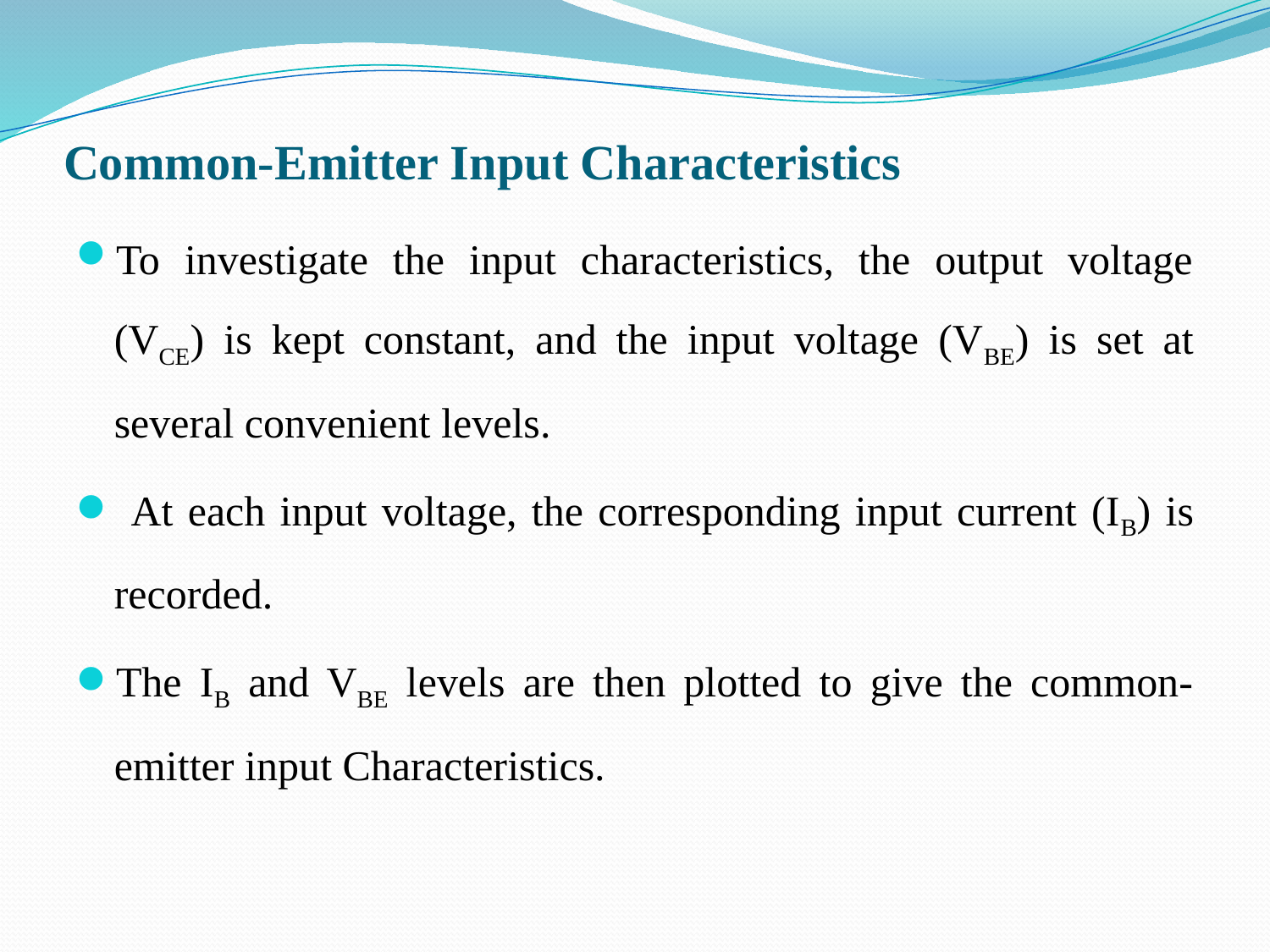

# Common-Emitter Input Characteristics
To investigate the input characteristics, the output voltage (VCE) is kept constant, and the input voltage (VBE) is set at several convenient levels.
 At each input voltage, the corresponding input current (IB) is recorded.
The IB and VBE levels are then plotted to give the common-emitter input Characteristics.